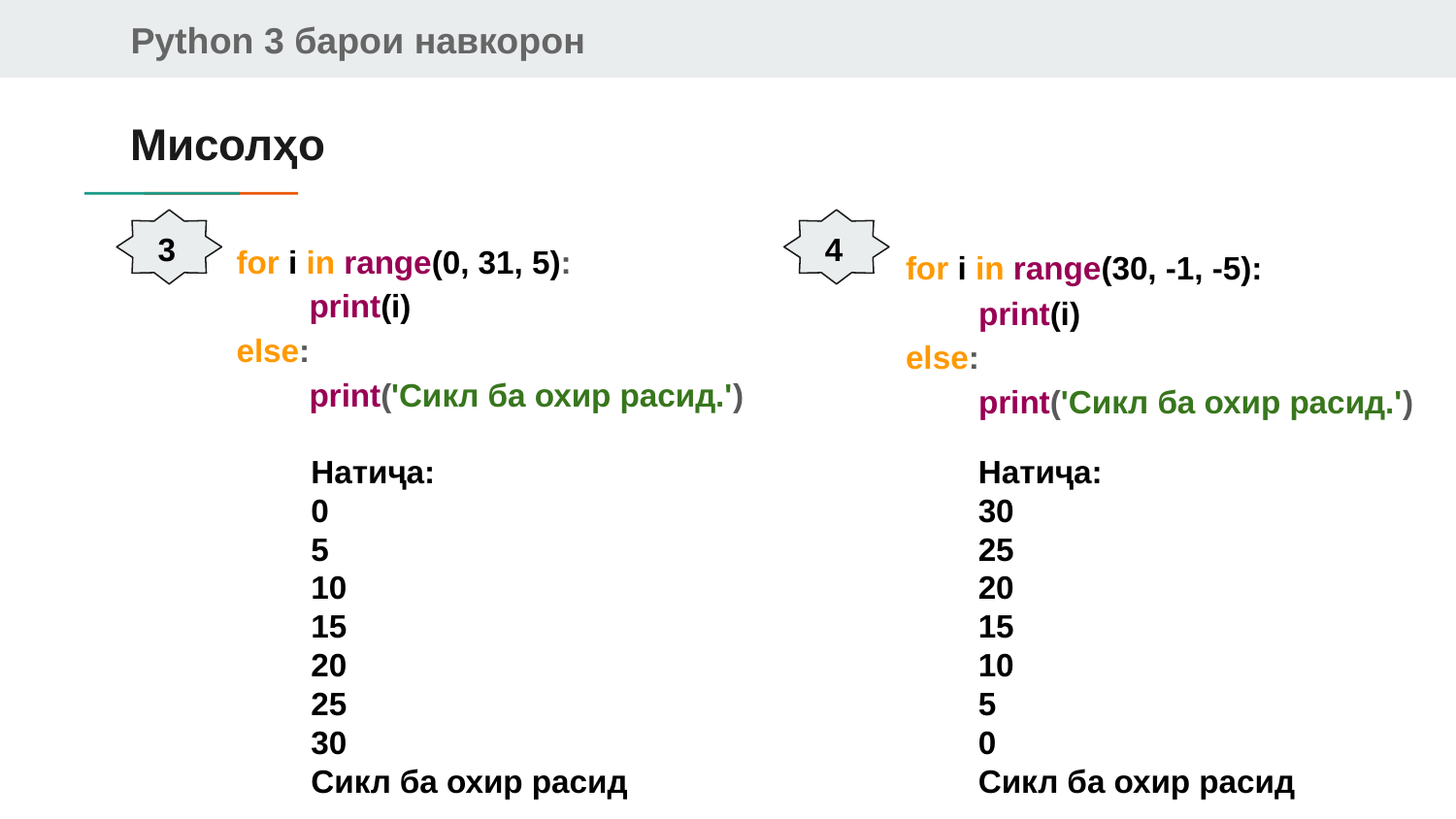

# Мисолҳо

3

4
for i in range(0, 31, 5):
print(i)
else:
print('Сикл ба охир расид.')
for i in range(30, -1, -5):
print(i)
else:
print('Сикл ба охир расид.')
Натиҷа:
0
5
10
15
20
25
30
Сикл ба охир расид
Натиҷа:
30
25
20
15
10
5
0
Сикл ба охир расид